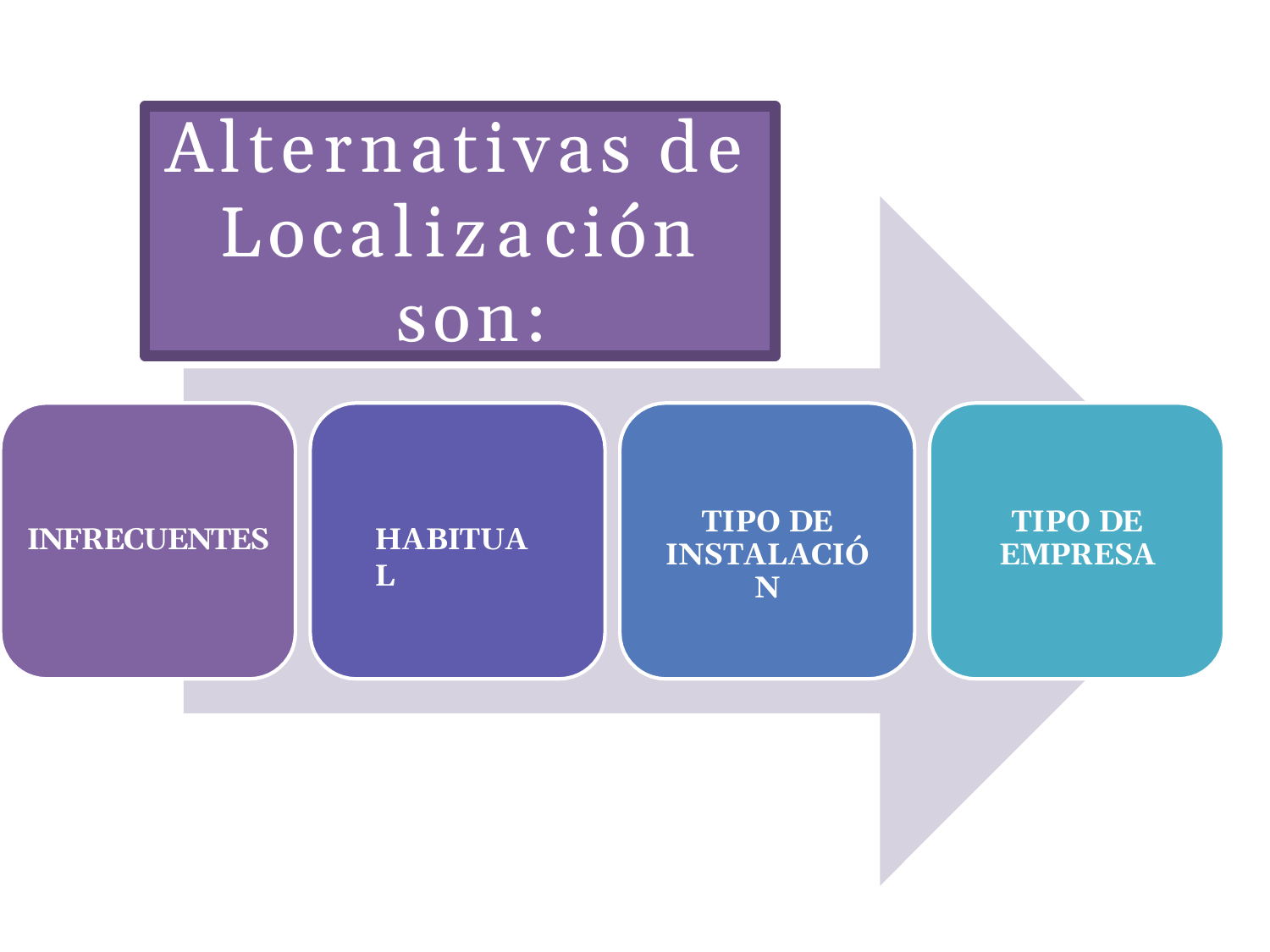

Alternativas de
Localización  son:

TIPO DE
INSTALACIÓN
TIPO DE
EMPRESA
INFRECUENTES
HABITUAL